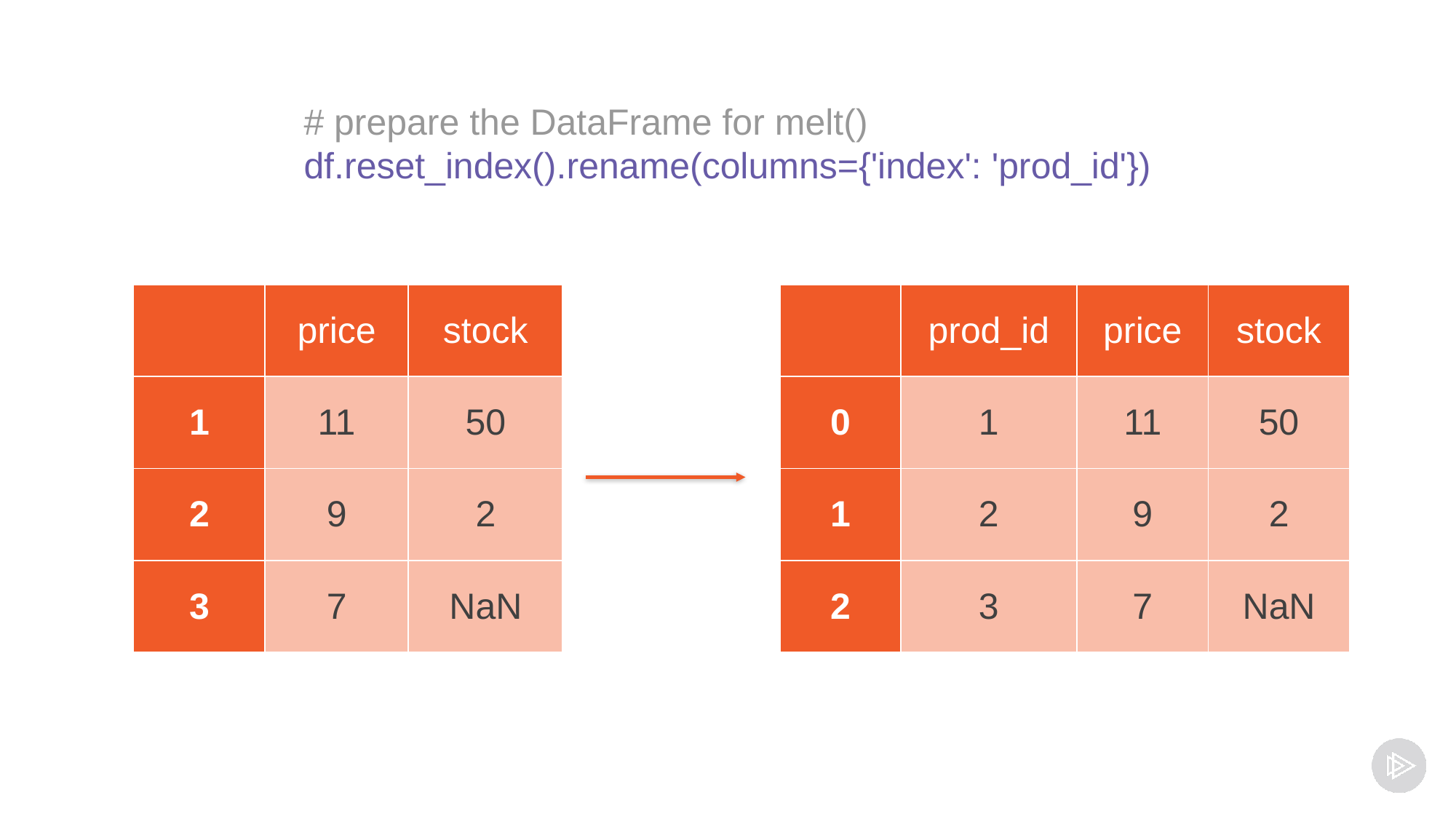

# prepare the DataFrame for melt()
df.reset_index().rename(columns={'index': 'prod_id'})
|  | price | stock |
| --- | --- | --- |
| 1 | 11 | 50 |
| 2 | 9 | 2 |
| 3 | 7 | NaN |
|  | prod\_id | price | stock |
| --- | --- | --- | --- |
| 0 | 1 | 11 | 50 |
| 1 | 2 | 9 | 2 |
| 2 | 3 | 7 | NaN |